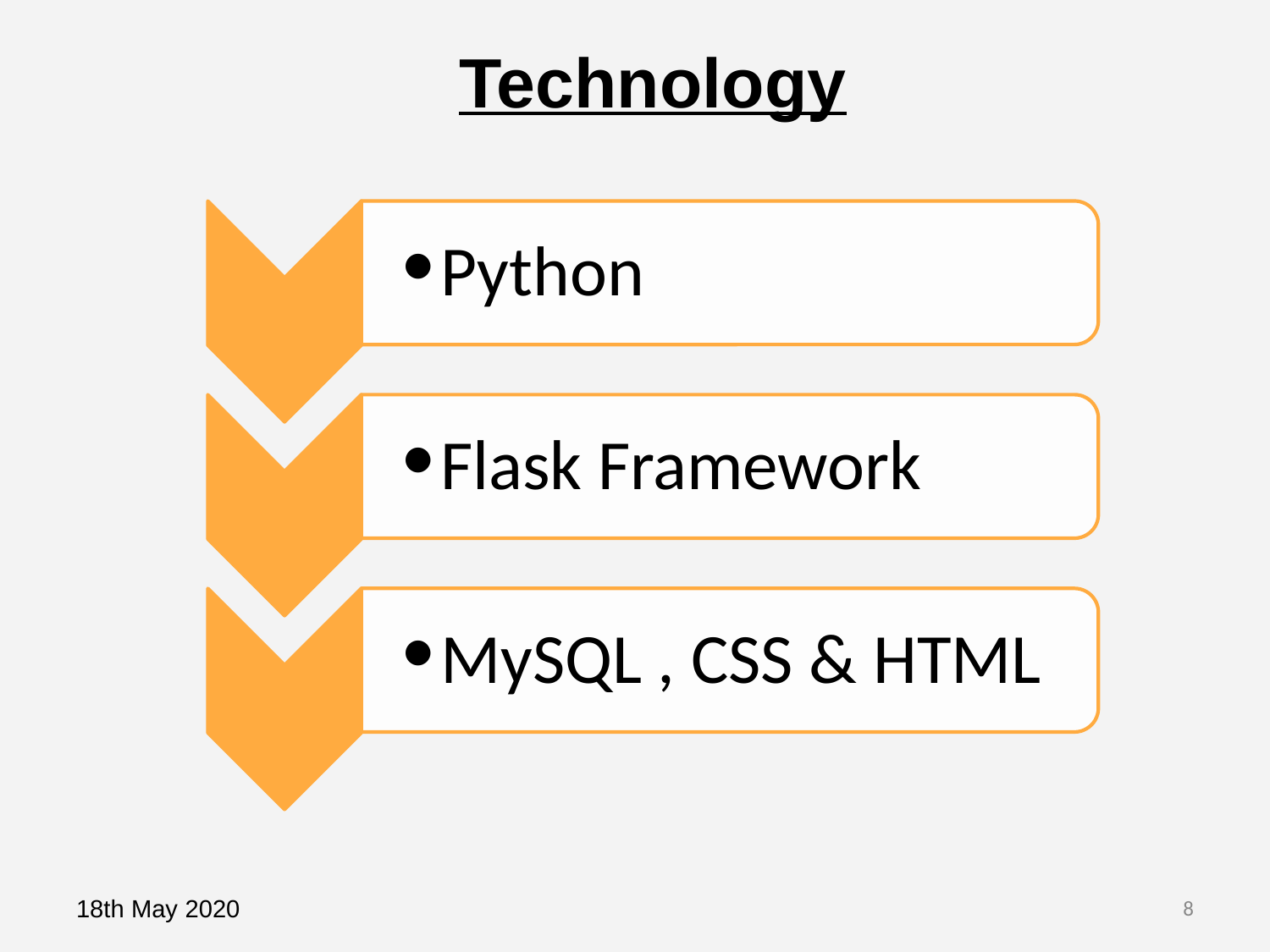

# Technology

Python

Flask Framework

MySQL , CSS & HTML

18th May 2020
8